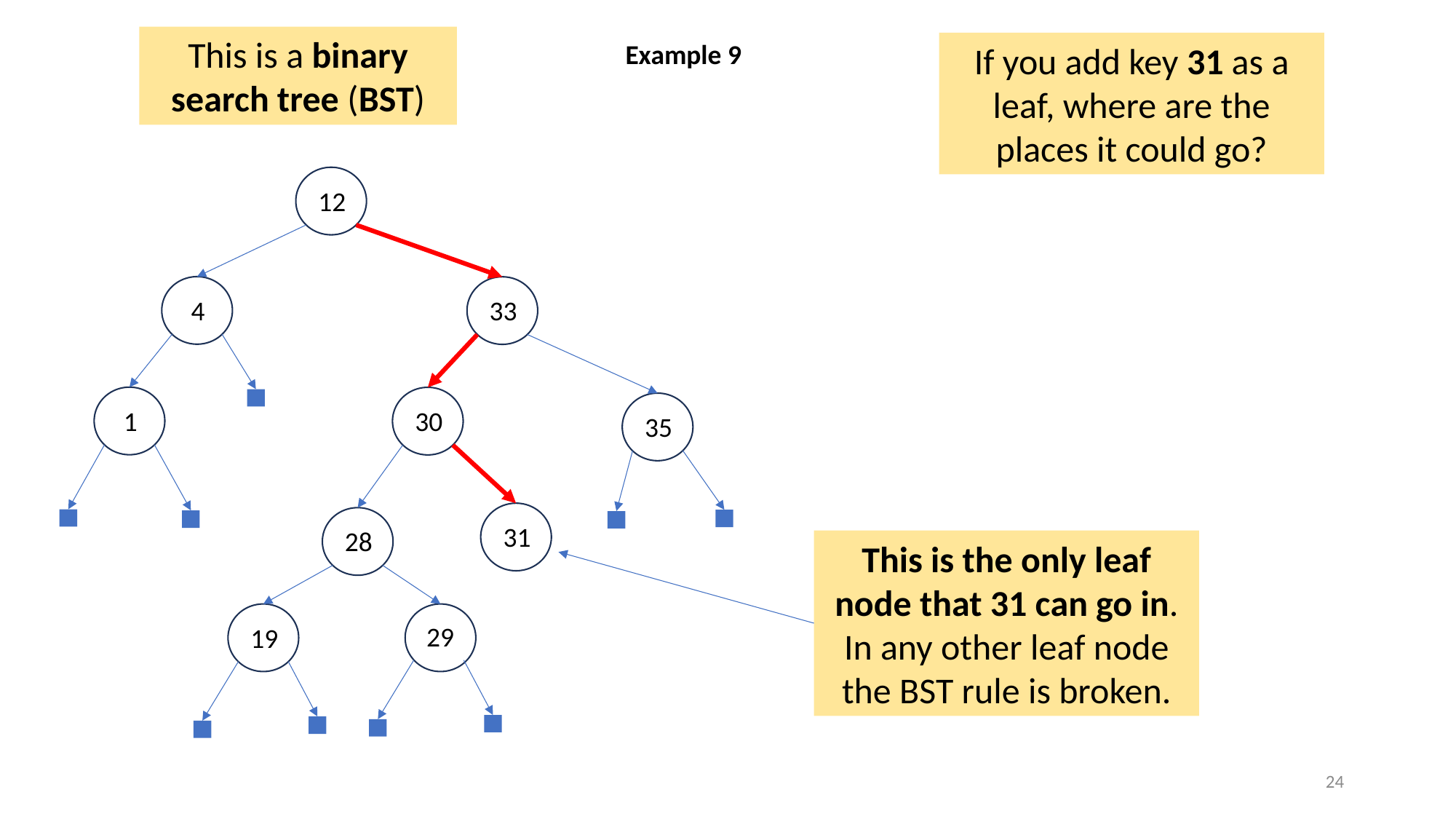

This is a binary search tree (BST)
Example 9
If you add key 31 as a leaf, where are the places it could go?

12

4
33

1
30
35

31

28
This is the only leaf node that 31 can go in. In any other leaf node the BST rule is broken.

29
19

24